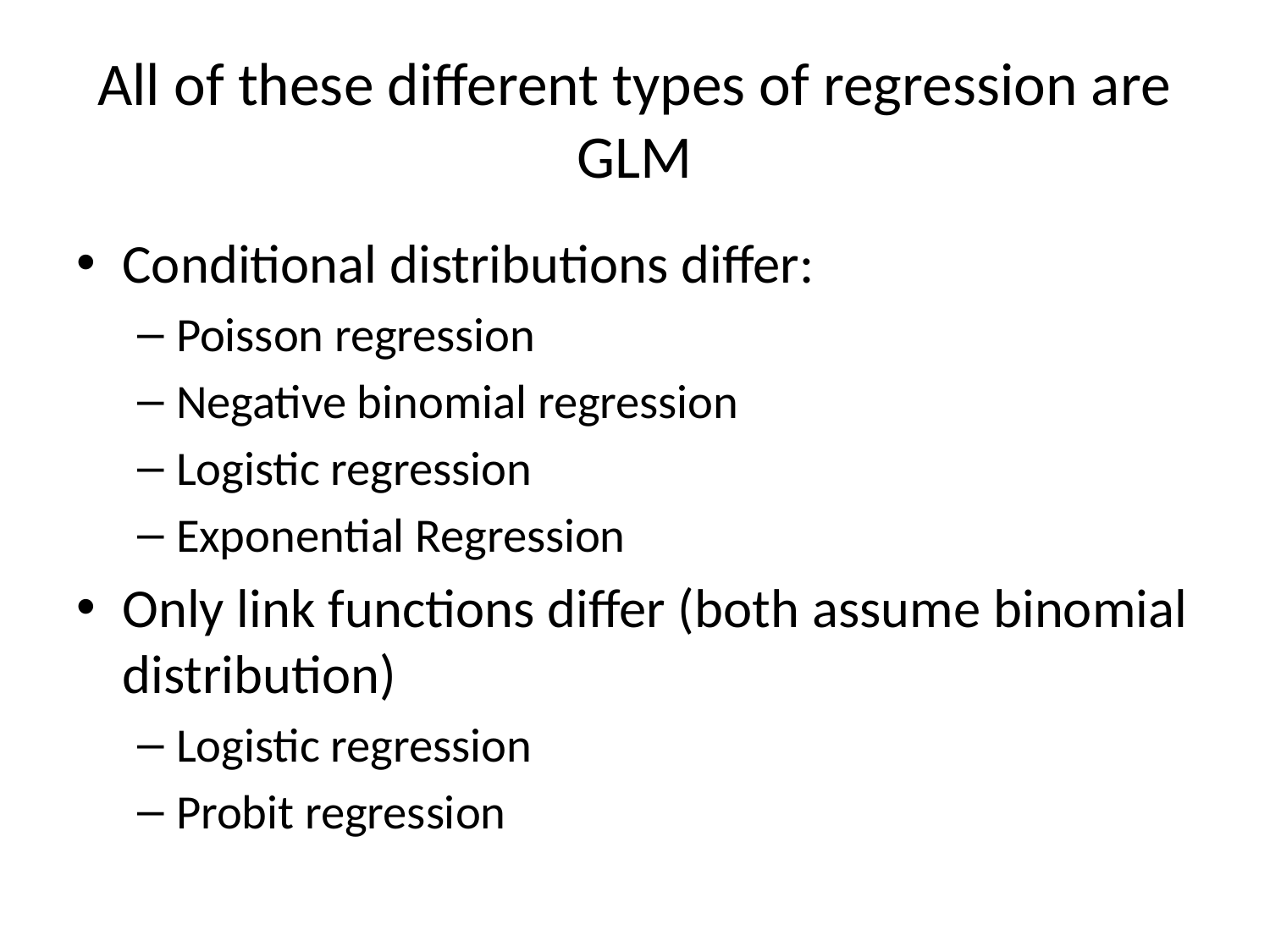

# All of these different types of regression are GLM
Conditional distributions differ:
Poisson regression
Negative binomial regression
Logistic regression
Exponential Regression
Only link functions differ (both assume binomial distribution)
Logistic regression
Probit regression